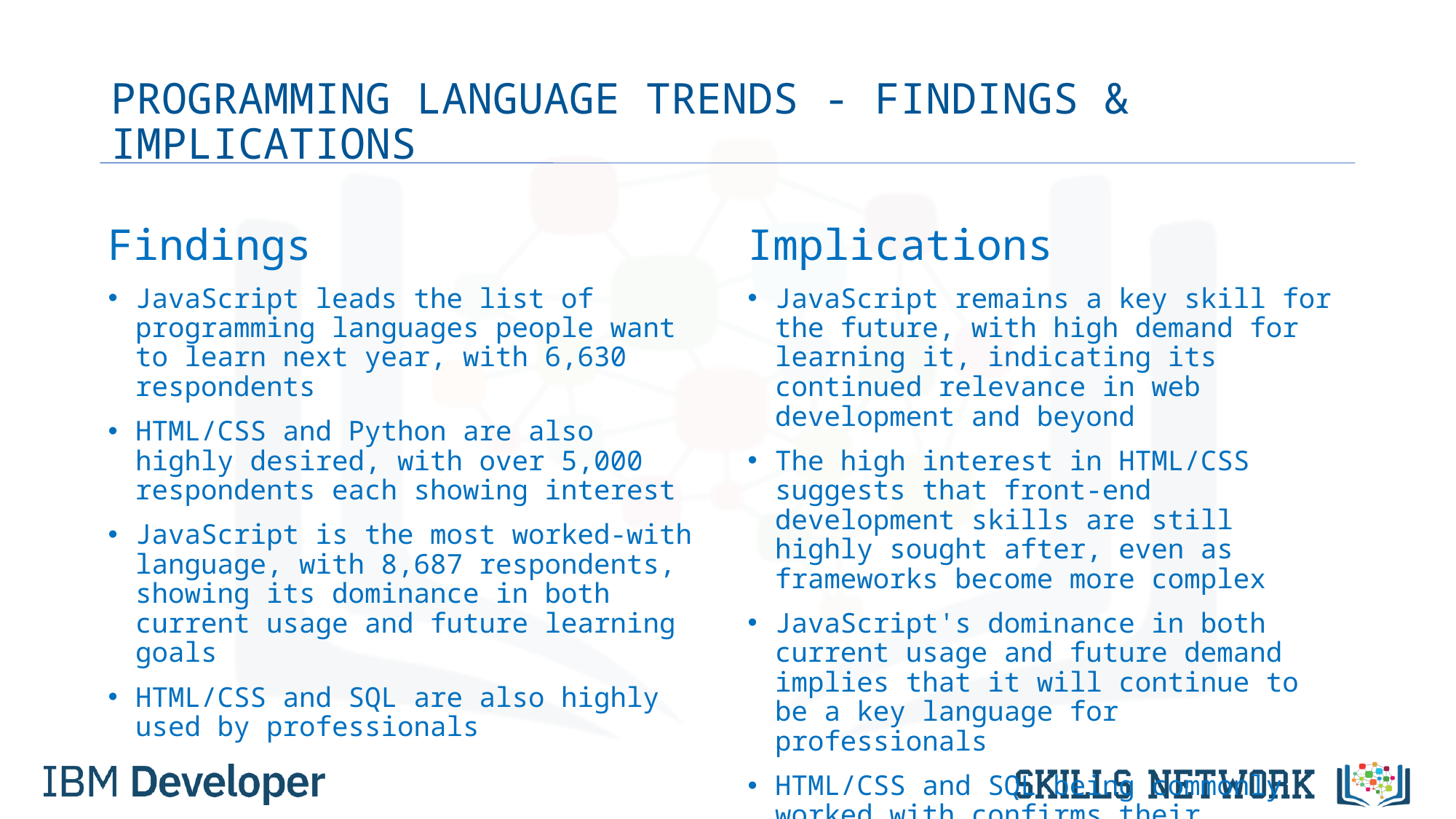

# PROGRAMMING LANGUAGE TRENDS - FINDINGS & IMPLICATIONS
Findings
JavaScript leads the list of programming languages people want to learn next year, with 6,630 respondents
HTML/CSS and Python are also highly desired, with over 5,000 respondents each showing interest
JavaScript is the most worked-with language, with 8,687 respondents, showing its dominance in both current usage and future learning goals
HTML/CSS and SQL are also highly used by professionals
Implications
JavaScript remains a key skill for the future, with high demand for learning it, indicating its continued relevance in web development and beyond
The high interest in HTML/CSS suggests that front-end development skills are still highly sought after, even as frameworks become more complex
JavaScript's dominance in both current usage and future demand implies that it will continue to be a key language for professionals
HTML/CSS and SQL being commonly worked with confirms their foundational roles in both front-end development and database management